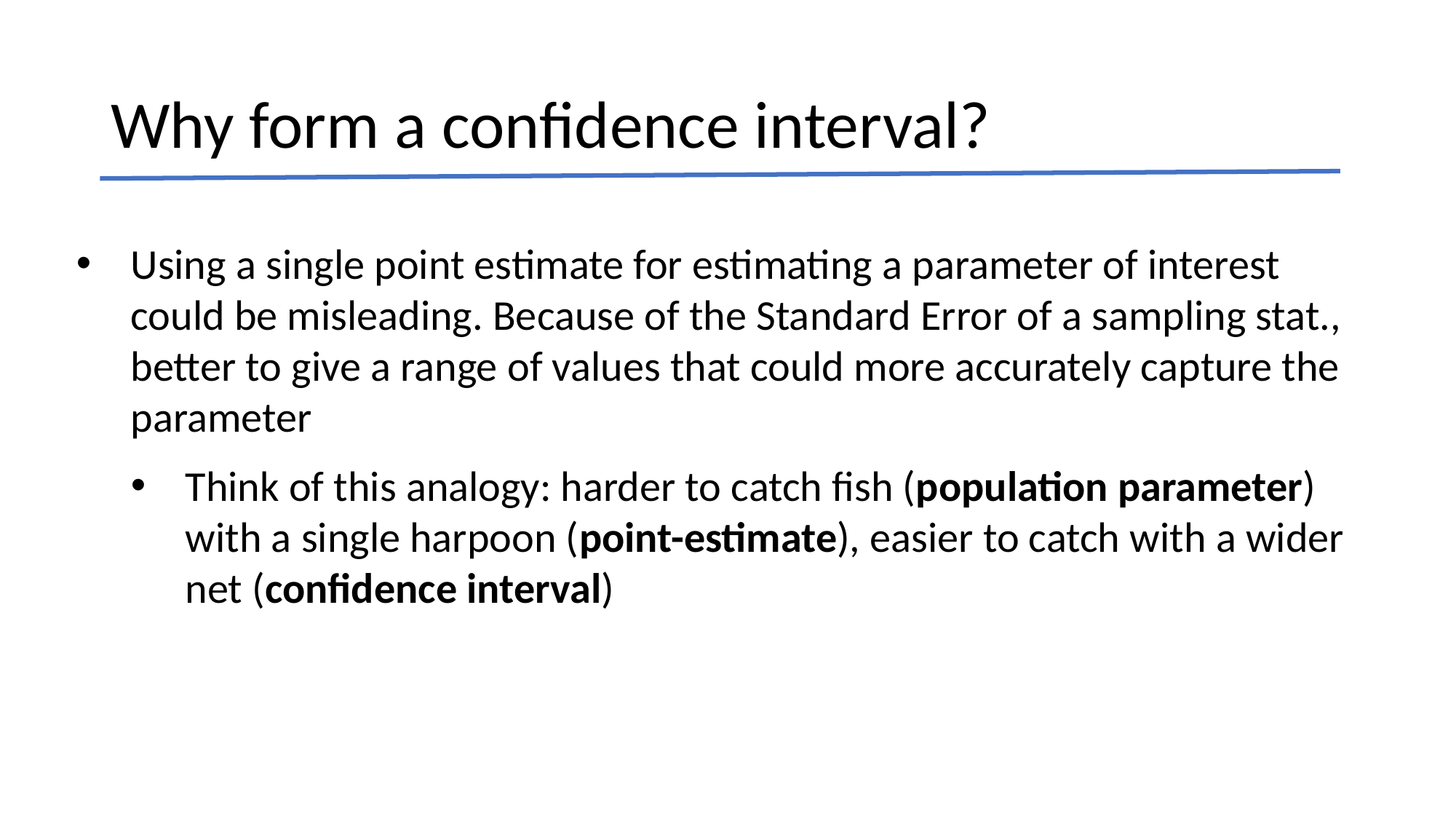

Why form a confidence interval?
Using a single point estimate for estimating a parameter of interest could be misleading. Because of the Standard Error of a sampling stat., better to give a range of values that could more accurately capture the parameter
Think of this analogy: harder to catch fish (population parameter) with a single harpoon (point-estimate), easier to catch with a wider net (confidence interval)